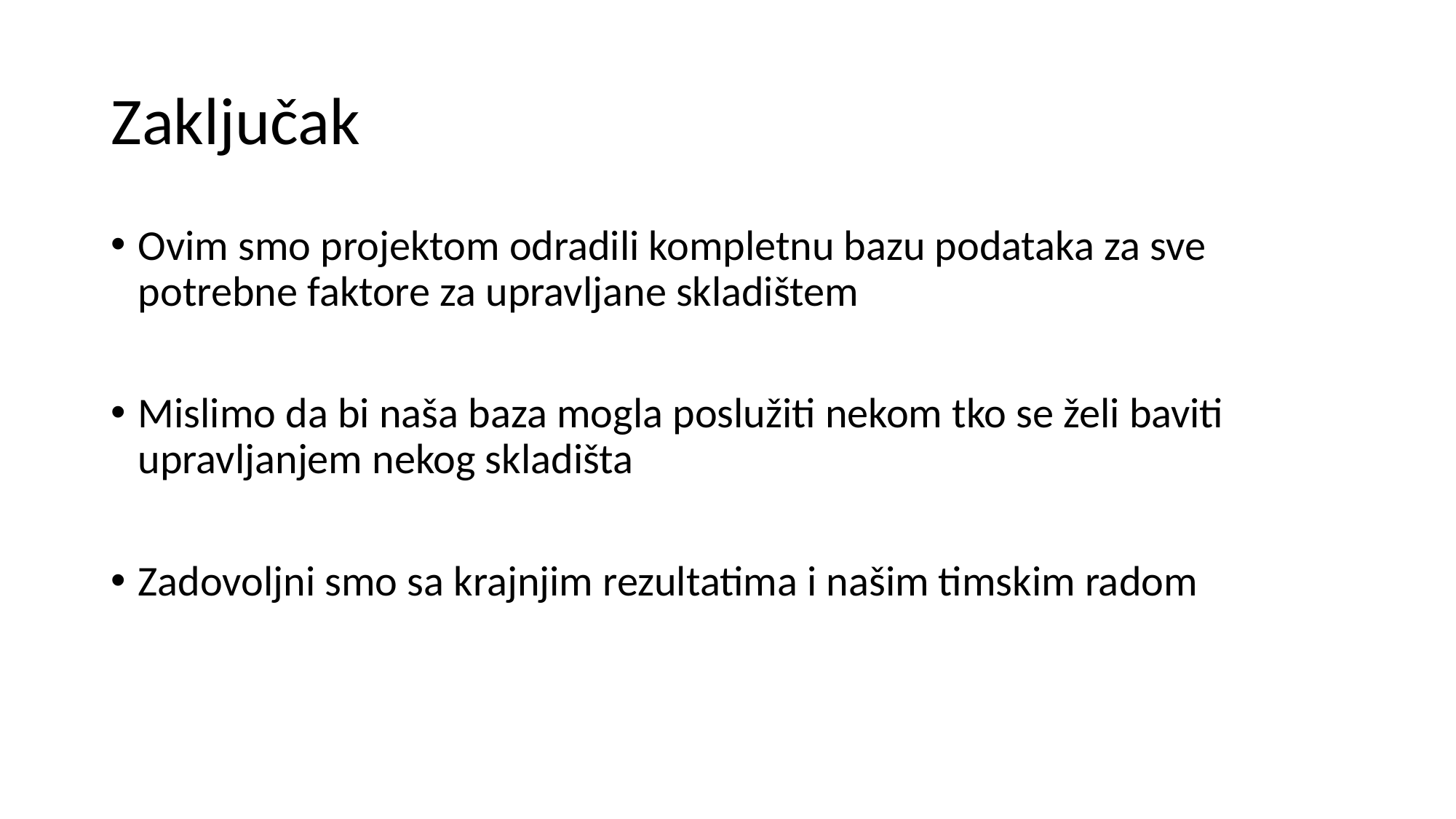

# Zaključak
Ovim smo projektom odradili kompletnu bazu podataka za sve potrebne faktore za upravljane skladištem

Mislimo da bi naša baza mogla poslužiti nekom tko se želi baviti upravljanjem nekog skladišta

Zadovoljni smo sa krajnjim rezultatima i našim timskim radom